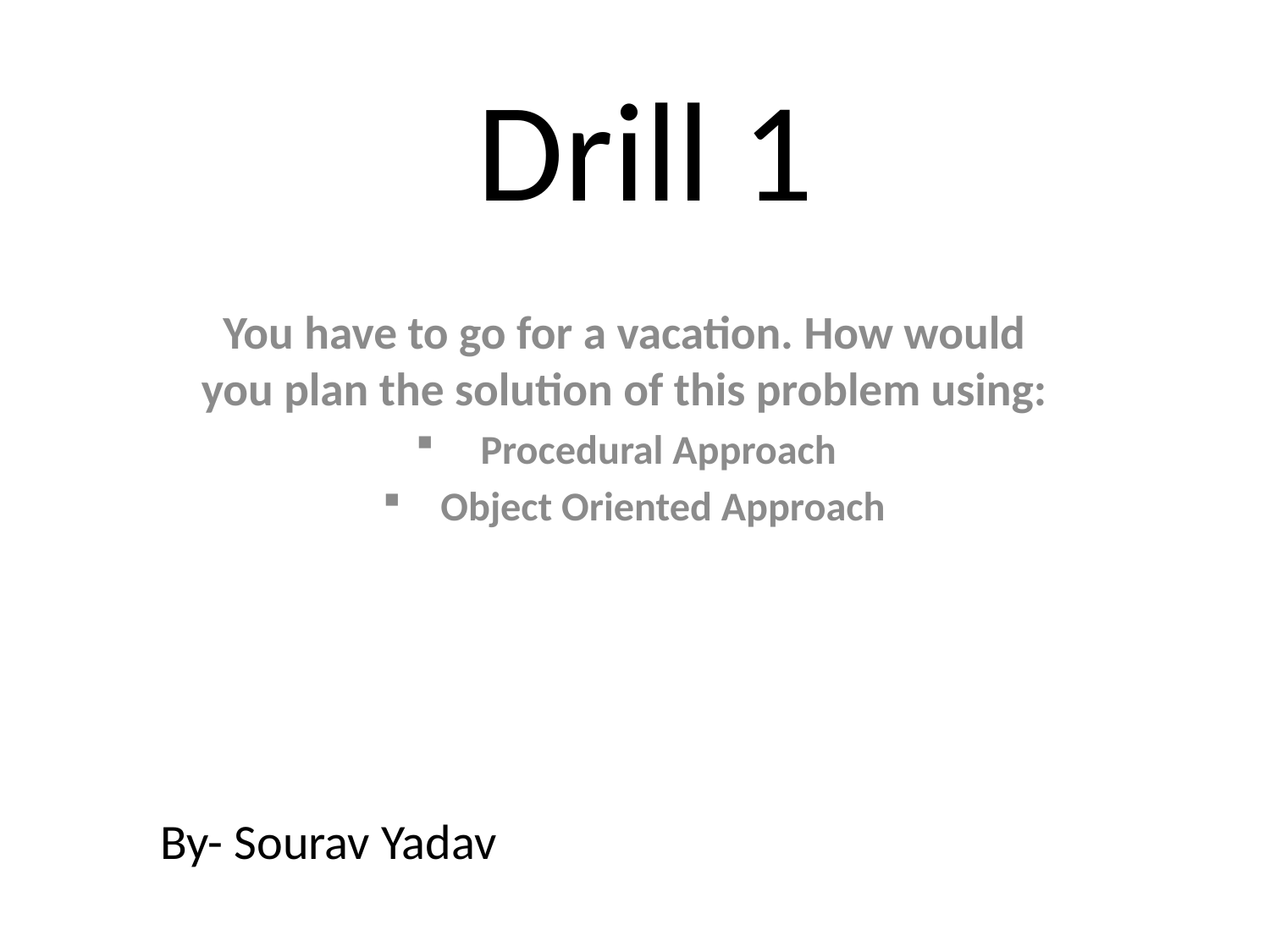

# Drill 1
You have to go for a vacation. How would you plan the solution of this problem using:
Procedural Approach
Object Oriented Approach

By- Sourav Yadav